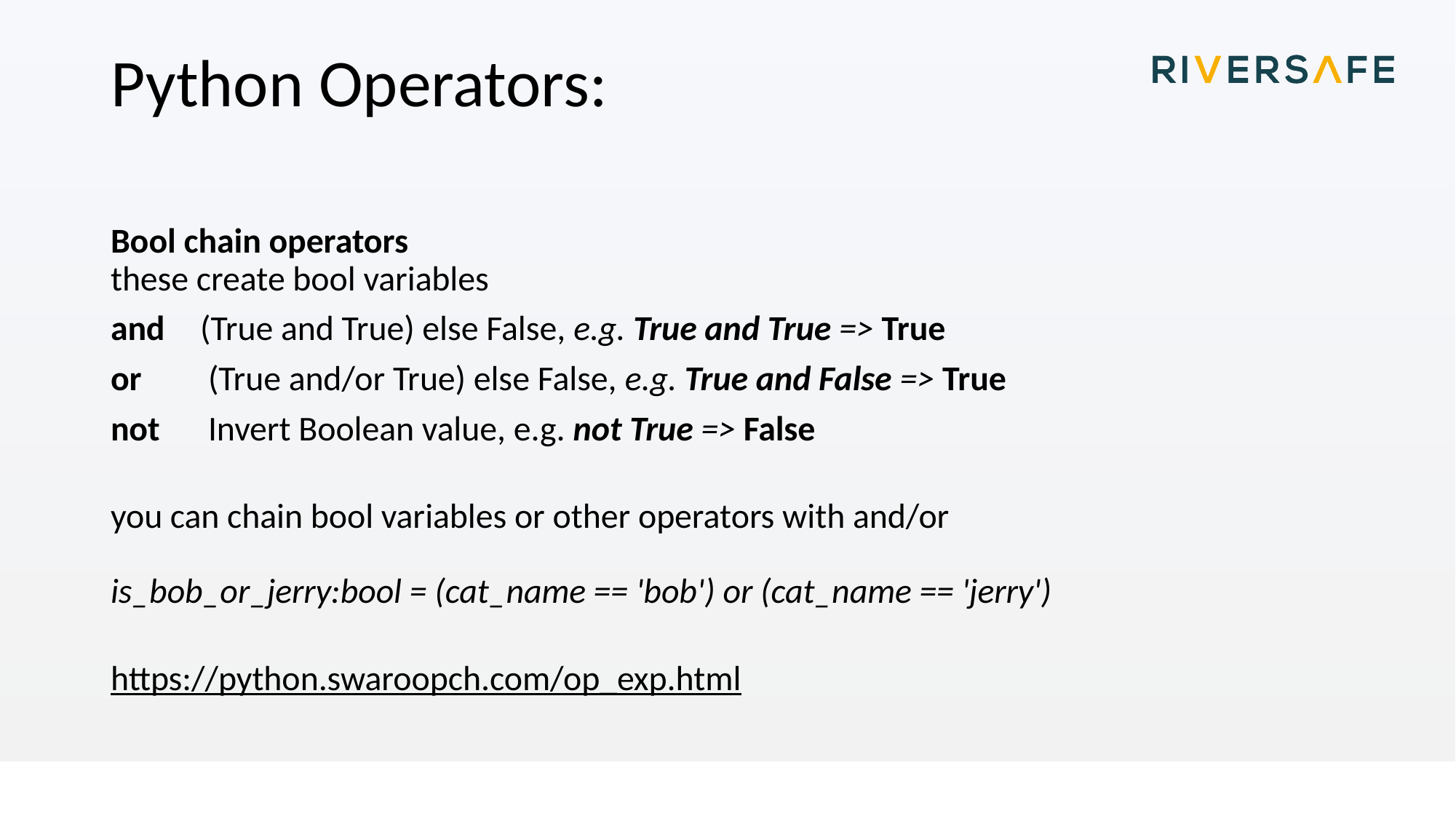

# Python Operators:
Bool chain operators
these create bool variables
and	(True and True) else False, e.g. True and True => True
or	 (True and/or True) else False, e.g. True and False => True
not	 Invert Boolean value, e.g. not True => False
you can chain bool variables or other operators with and/or
is_bob_or_jerry:bool = (cat_name == 'bob') or (cat_name == 'jerry')
https://python.swaroopch.com/op_exp.html